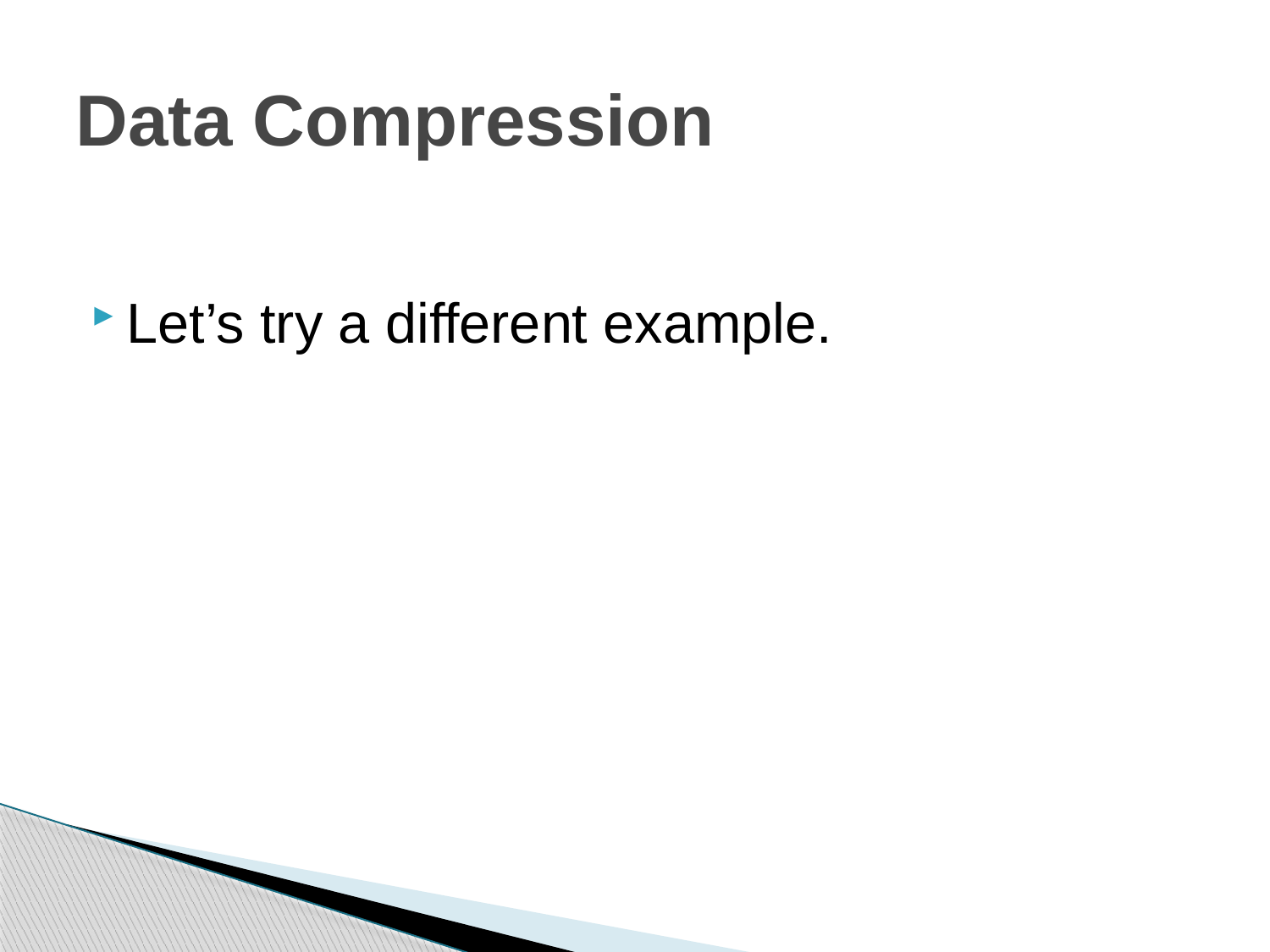

# Data Compression

Let’s try a different example.